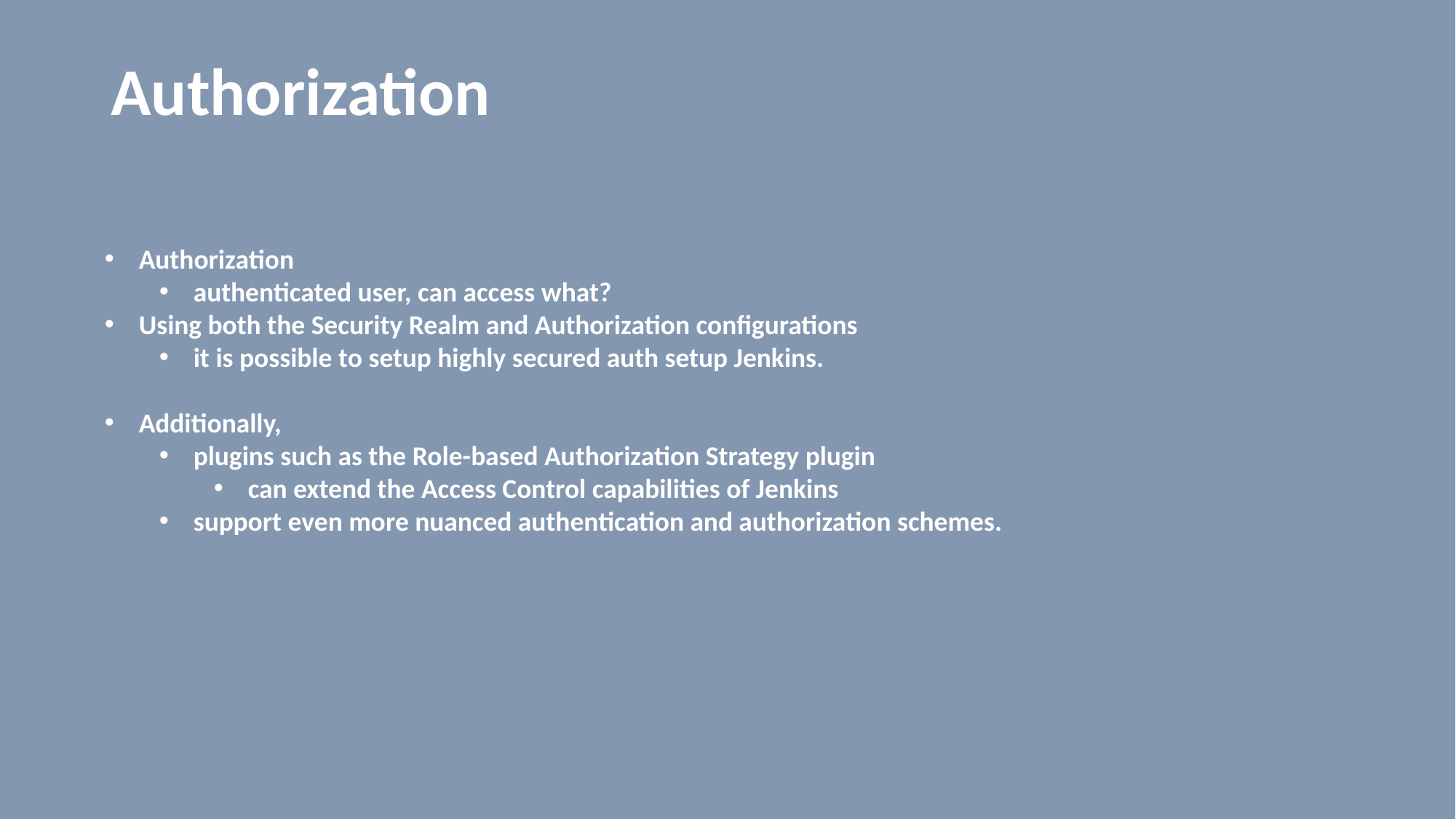

# Authorization

Authorization
authenticated user, can access what?
Using both the Security Realm and Authorization configurations
it is possible to setup highly secured auth setup Jenkins.

Additionally,
plugins such as the Role-based Authorization Strategy plugin
can extend the Access Control capabilities of Jenkins
support even more nuanced authentication and authorization schemes.